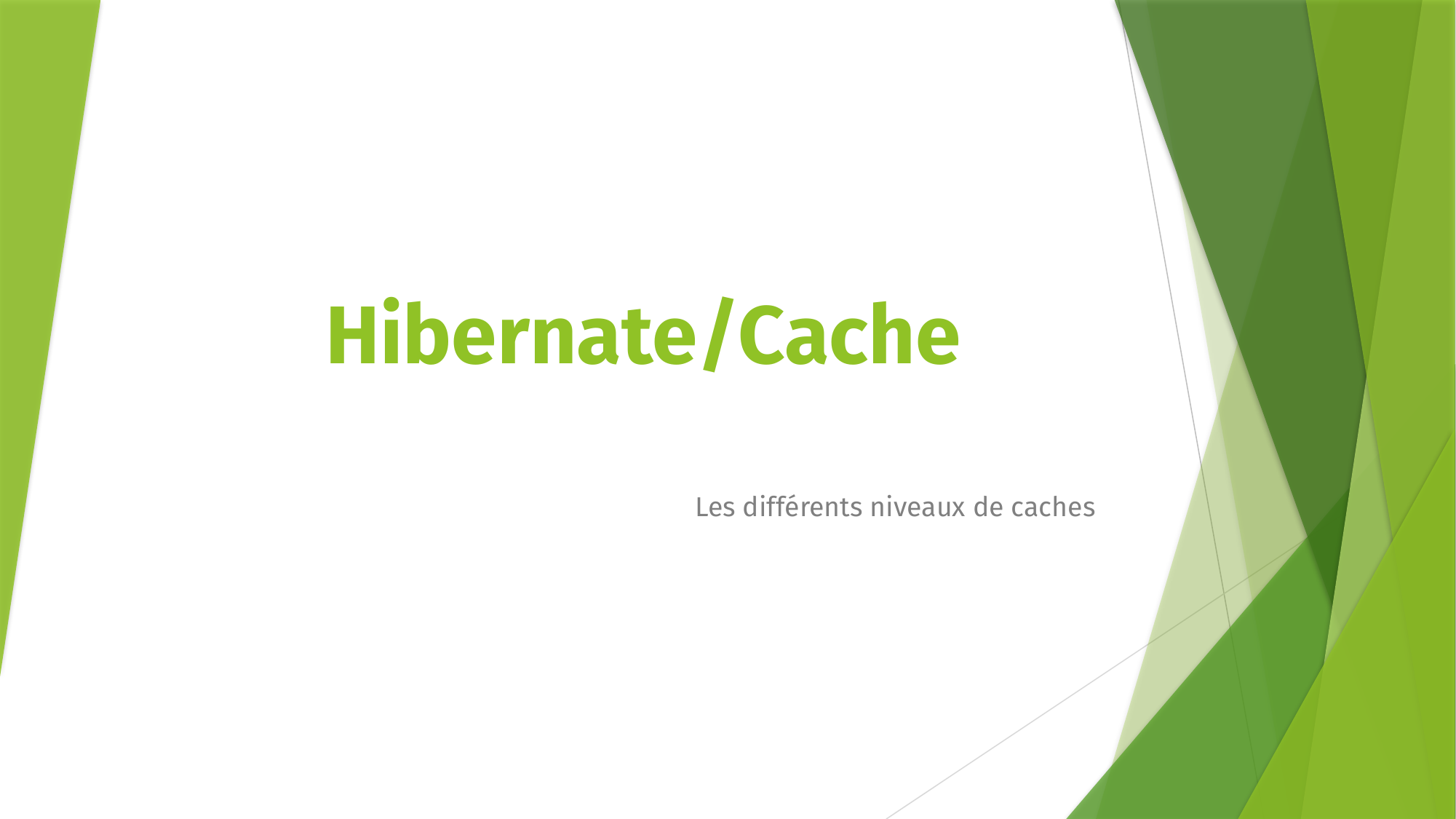

# Hibernate/Cache
Les différents niveaux de caches